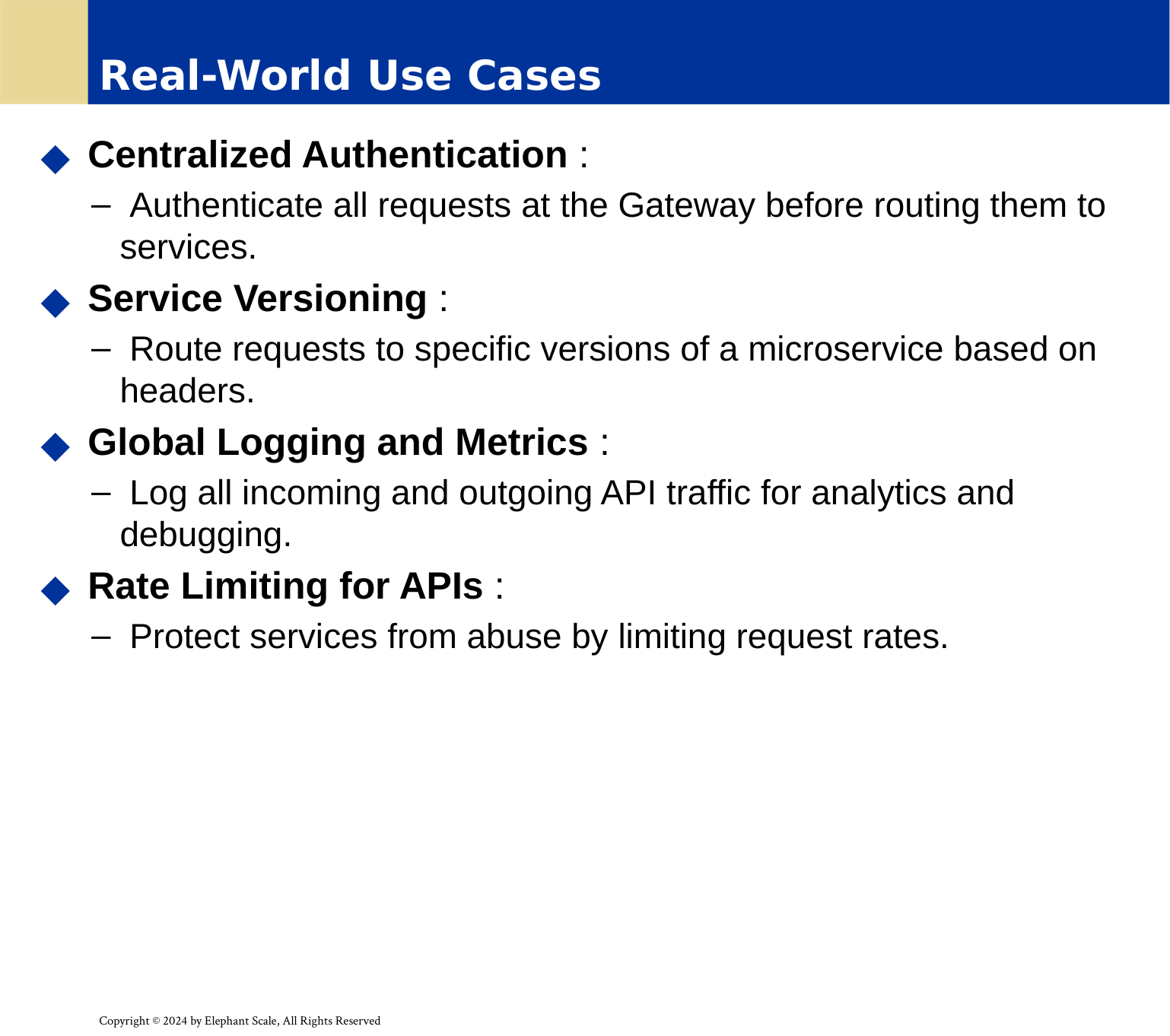

# Real-World Use Cases
 Centralized Authentication :
 Authenticate all requests at the Gateway before routing them to services.
 Service Versioning :
 Route requests to specific versions of a microservice based on headers.
 Global Logging and Metrics :
 Log all incoming and outgoing API traffic for analytics and debugging.
 Rate Limiting for APIs :
 Protect services from abuse by limiting request rates.
Copyright © 2024 by Elephant Scale, All Rights Reserved